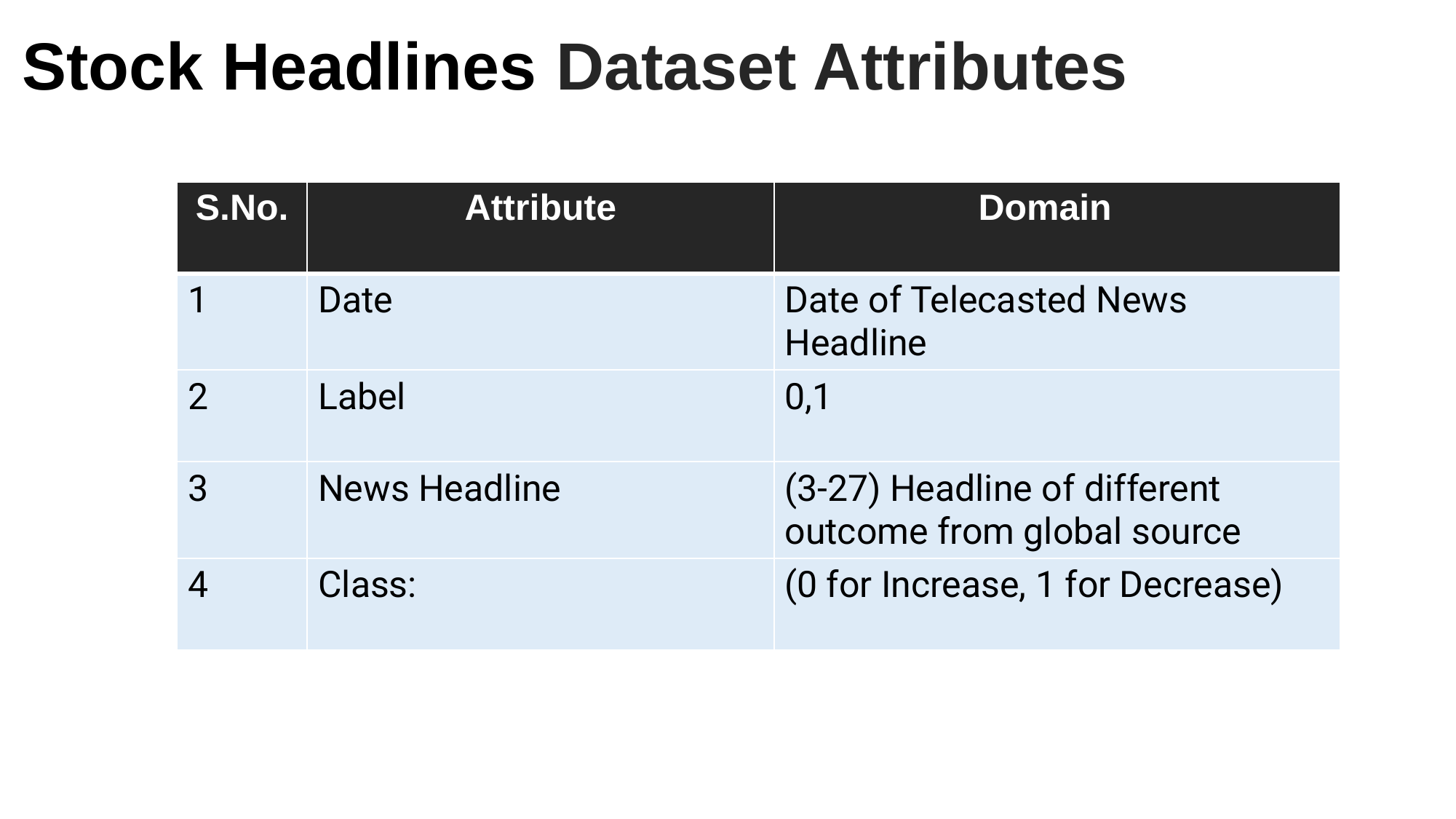

# Stock Headlines Dataset Attributes
| S.No. | Attribute | Domain |
| --- | --- | --- |
| 1 | Date | Date of Telecasted News Headline |
| 2 | Label | 0,1 |
| 3 | News Headline | (3-27) Headline of different outcome from global source |
| 4 | Class: | (0 for Increase, 1 for Decrease) |